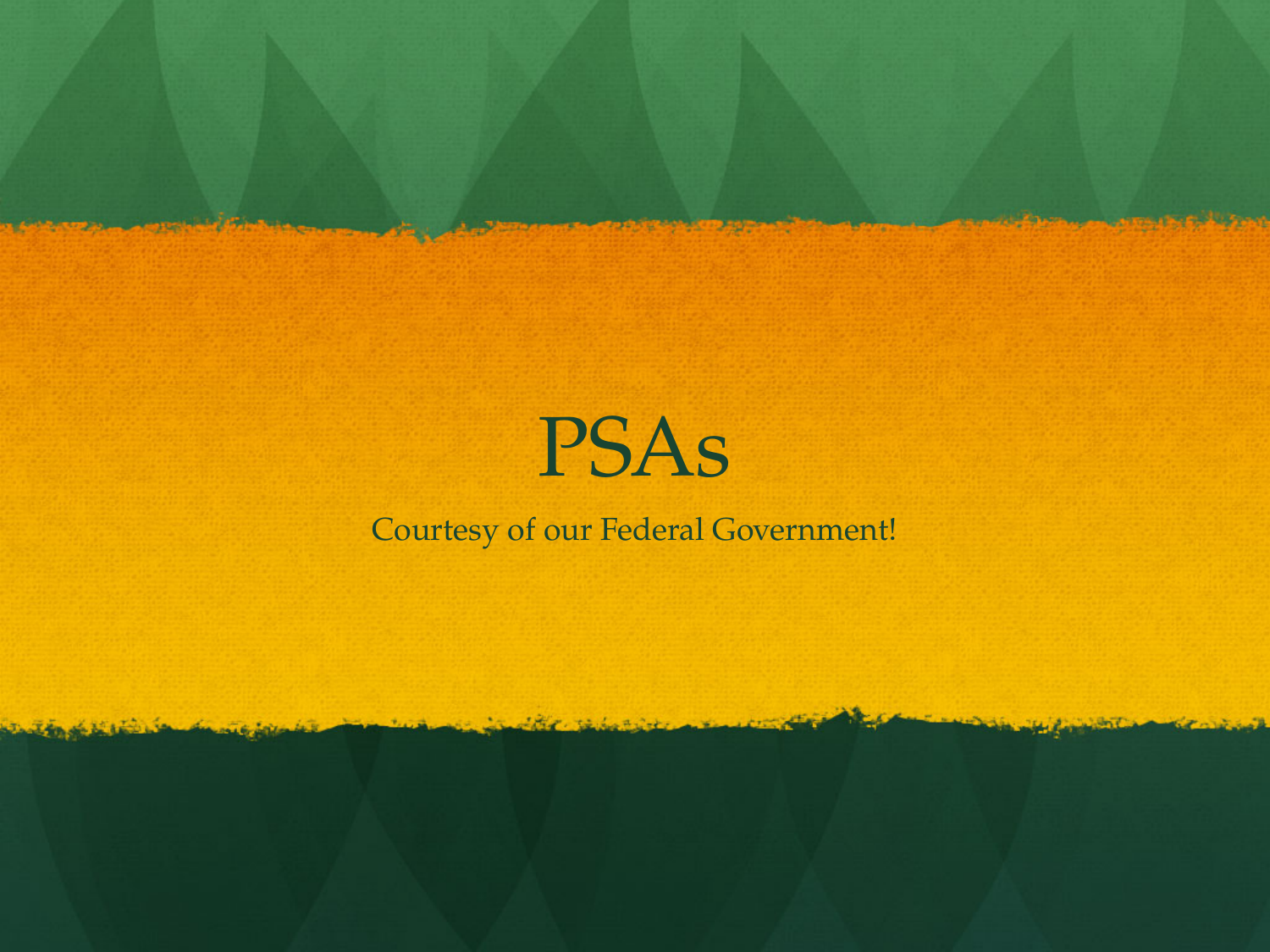

# PSAs
Courtesy of our Federal Government!